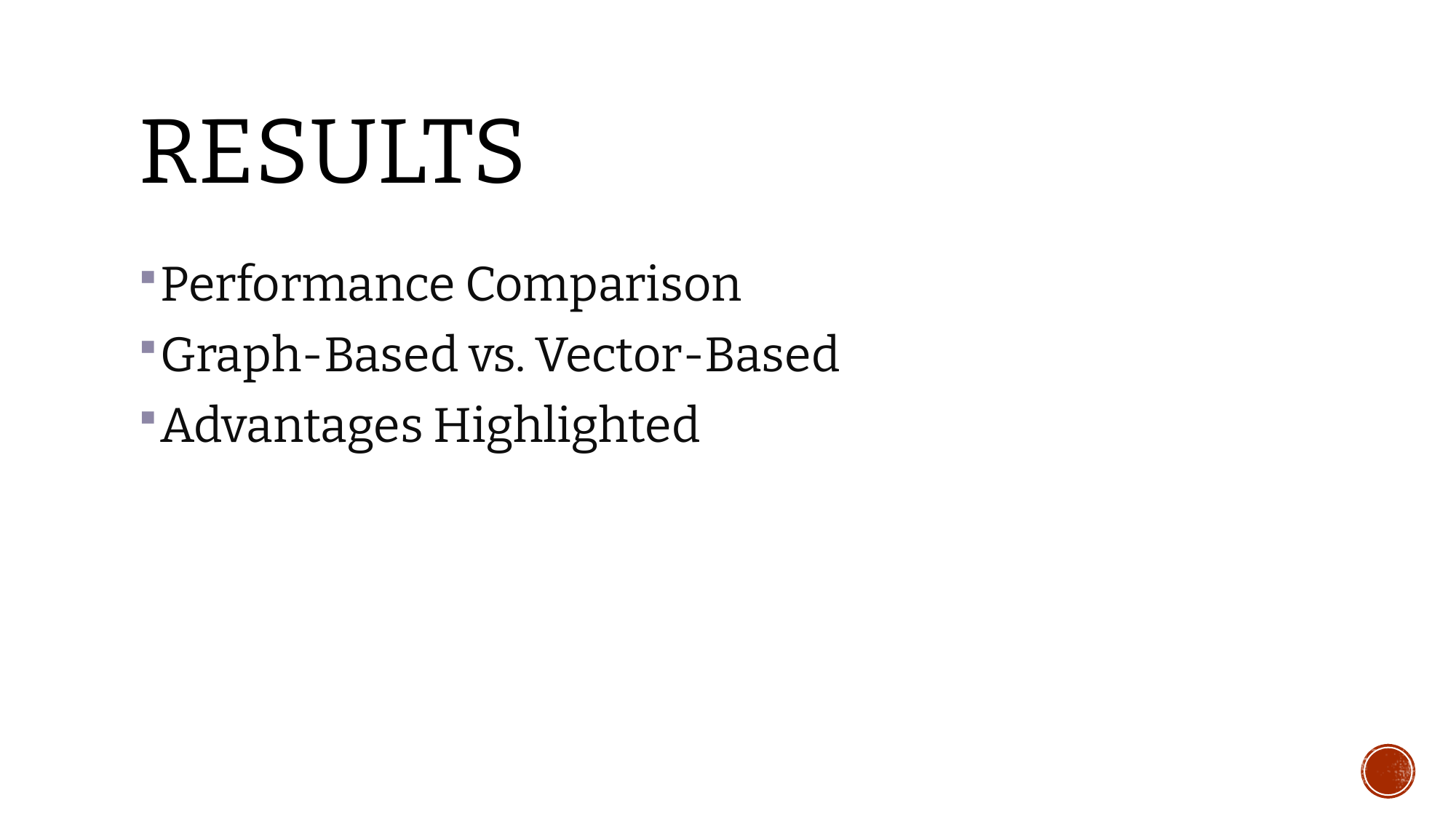

# Results
Performance Comparison
Graph-Based vs. Vector-Based
Advantages Highlighted